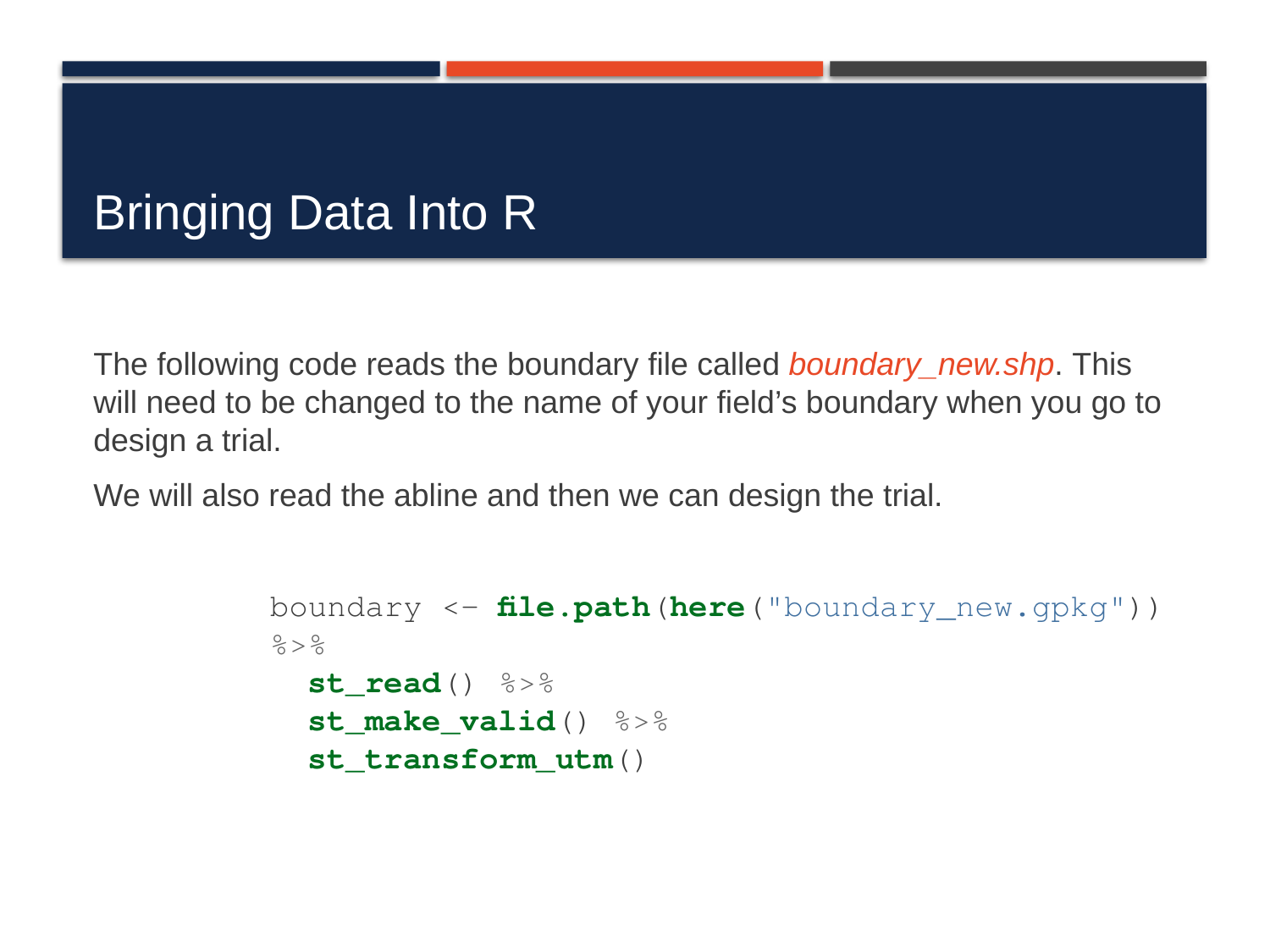

# Bringing Data Into R
The following code reads the boundary file called boundary_new.shp. This will need to be changed to the name of your field’s boundary when you go to design a trial.
We will also read the abline and then we can design the trial.

boundary <- file.path(here("boundary_new.gpkg")) %>%
  st_read() %>%
  st_make_valid() %>%
  st_transform_utm()